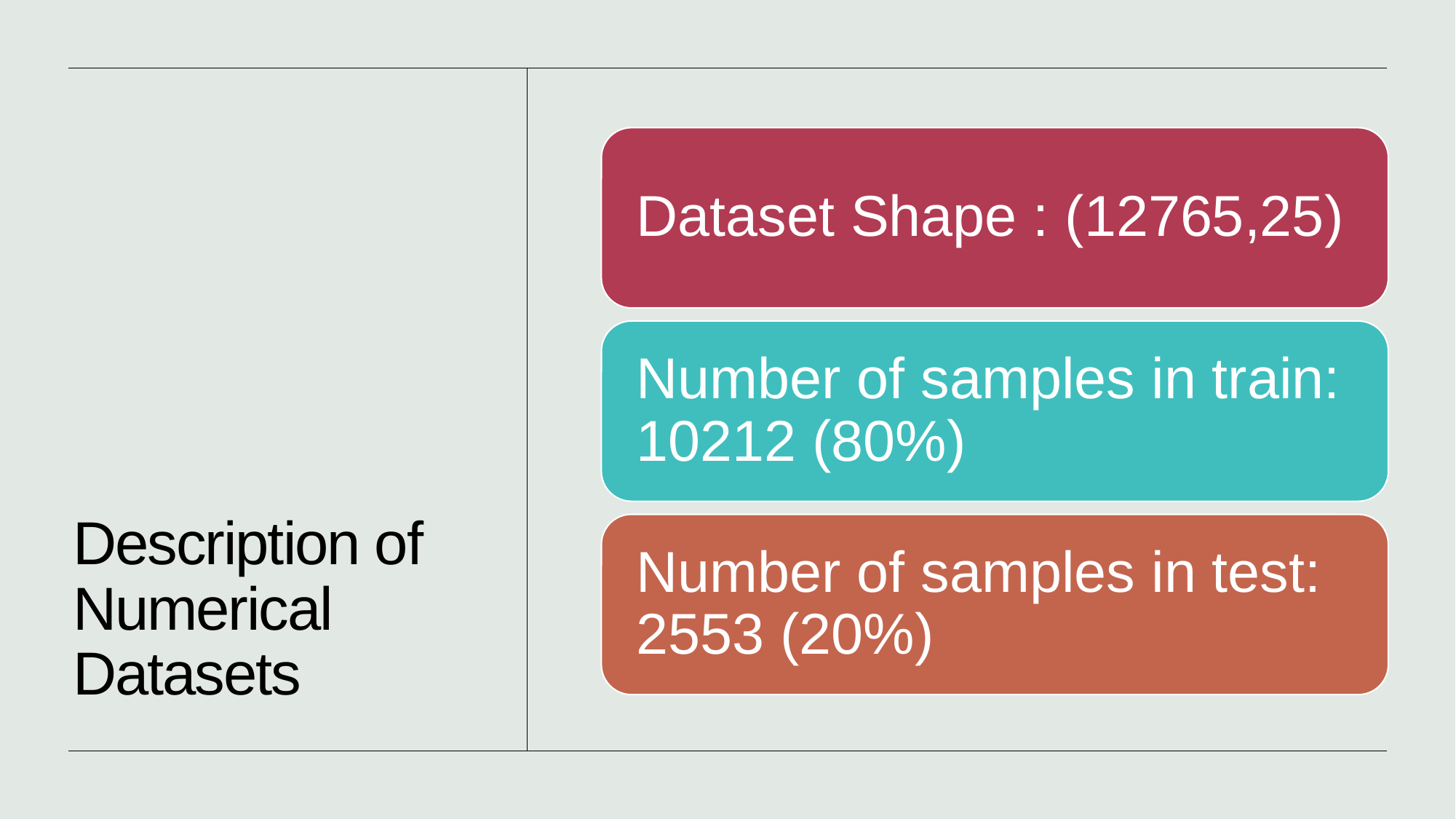

# Description of Numerical Datasets
Dataset Shape : (12765,25)
Number of samples in train: 10212 (80%)
Number of samples in test: 2553 (20%)